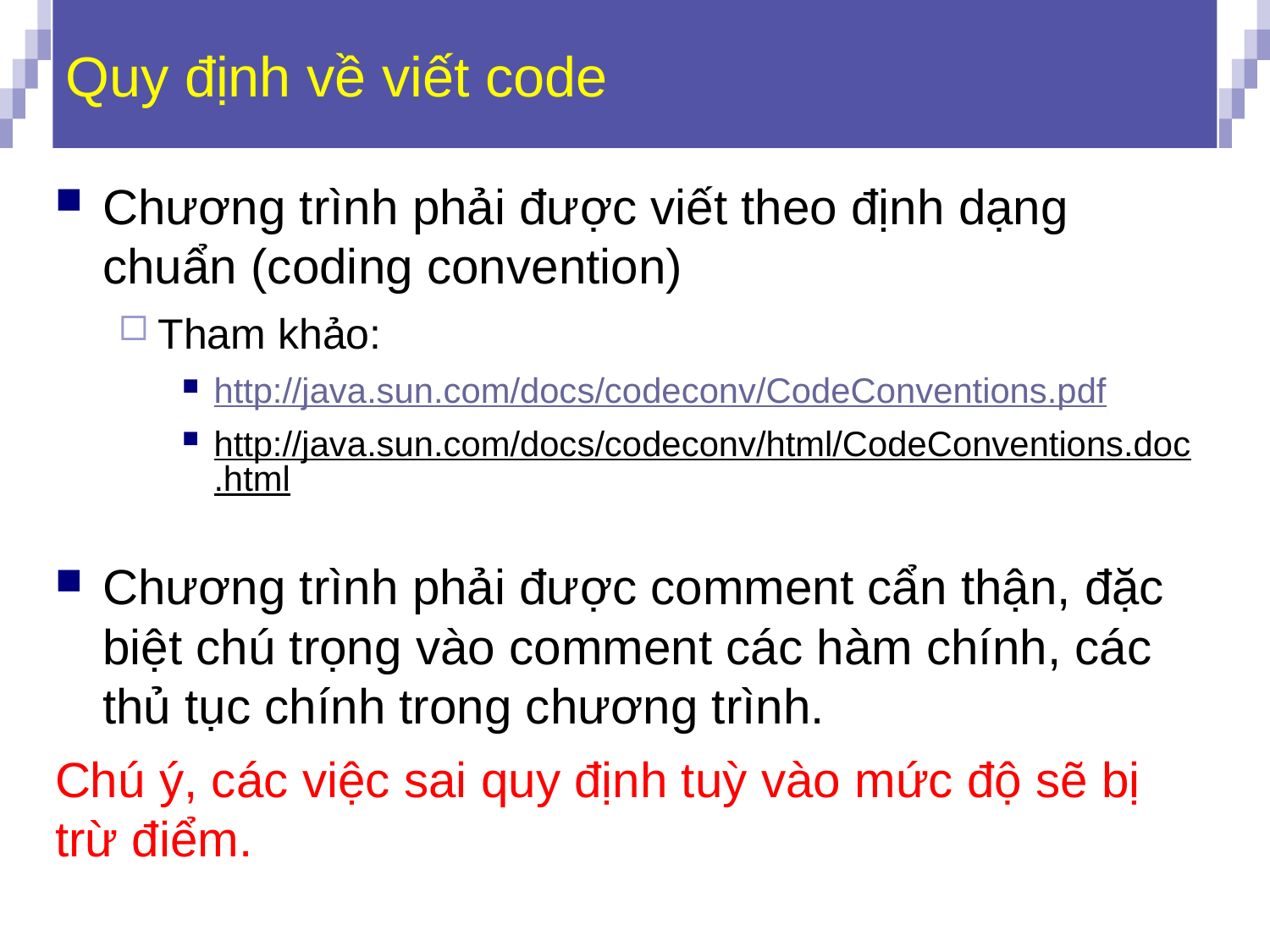

# Quy định về viết code
Chương trình phải được viết theo định dạng chuẩn (coding convention)
Tham khảo:
http://java.sun.com/docs/codeconv/CodeConventions.pdf
http://java.sun.com/docs/codeconv/html/CodeConventions.doc.html
Chương trình phải được comment cẩn thận, đặc biệt chú trọng vào comment các hàm chính, các thủ tục chính trong chương trình.
Chú ý, các việc sai quy định tuỳ vào mức độ sẽ bị trừ điểm.